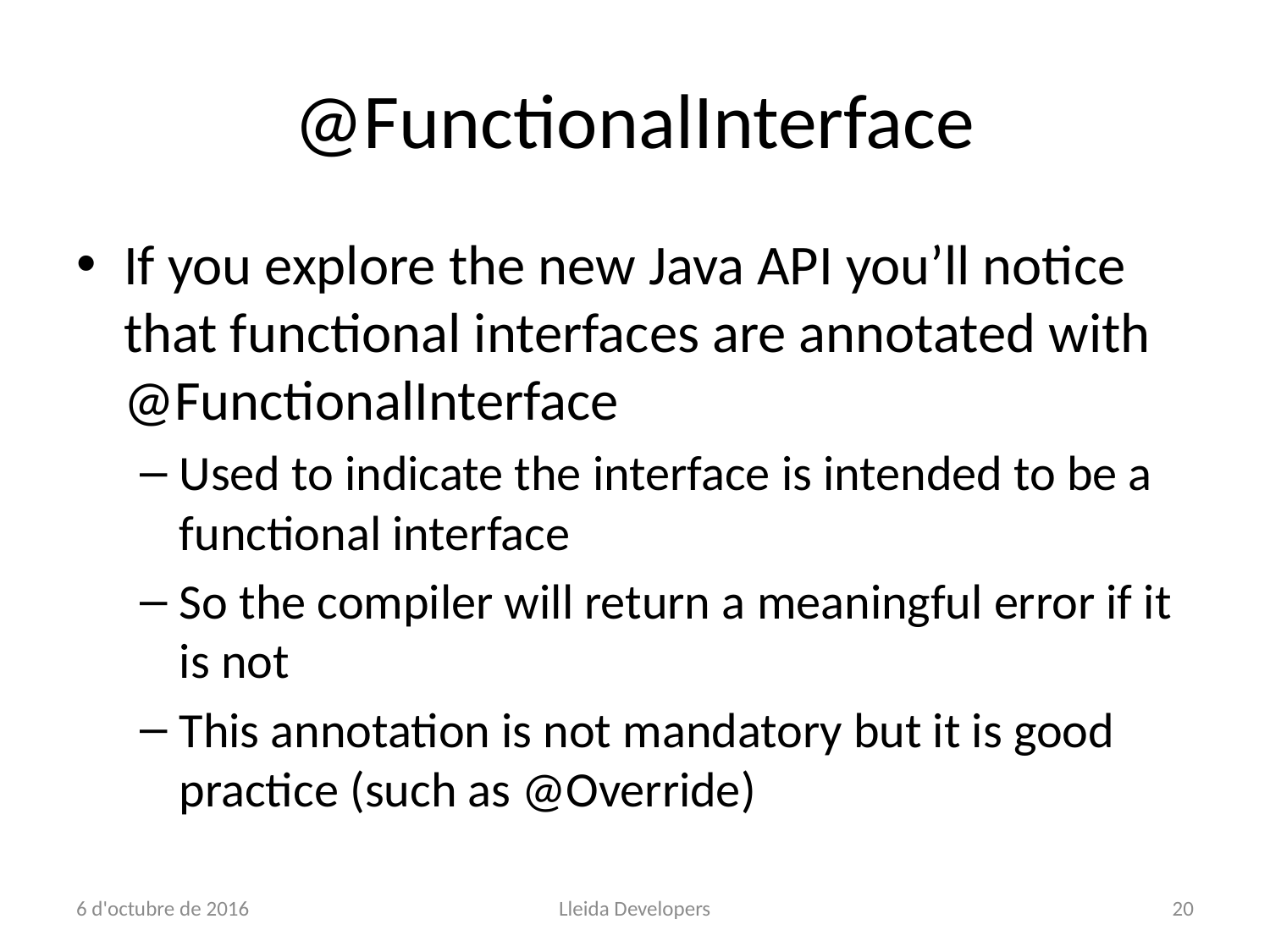

# @FunctionalInterface
If you explore the new Java API you’ll notice that functional interfaces are annotated with @FunctionalInterface
Used to indicate the interface is intended to be a functional interface
So the compiler will return a meaningful error if it is not
This annotation is not mandatory but it is good practice (such as @Override)
6 d'octubre de 2016
Lleida Developers
20